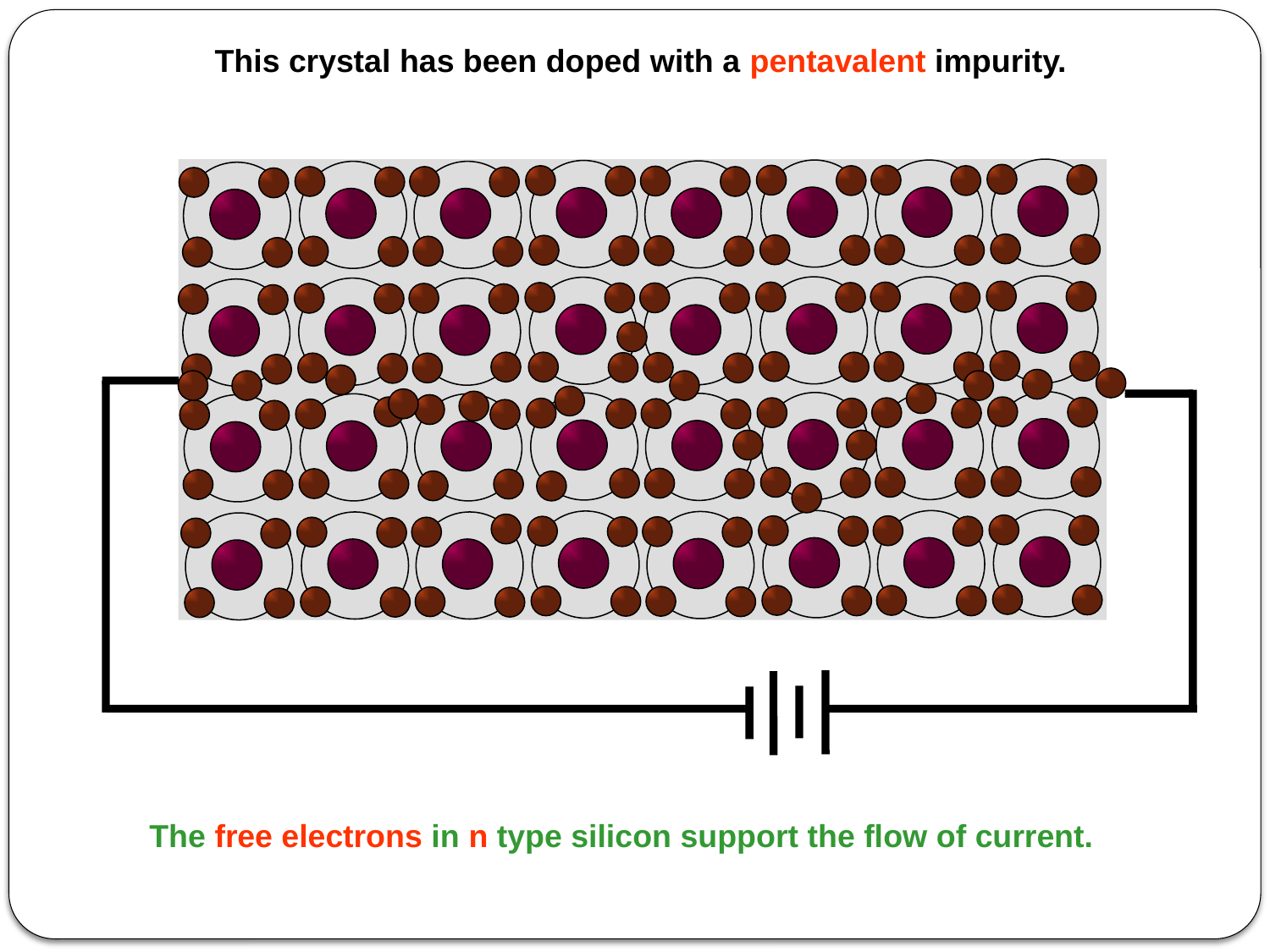

This crystal has been doped with a pentavalent impurity.

The free electrons in n type silicon support the flow of current.